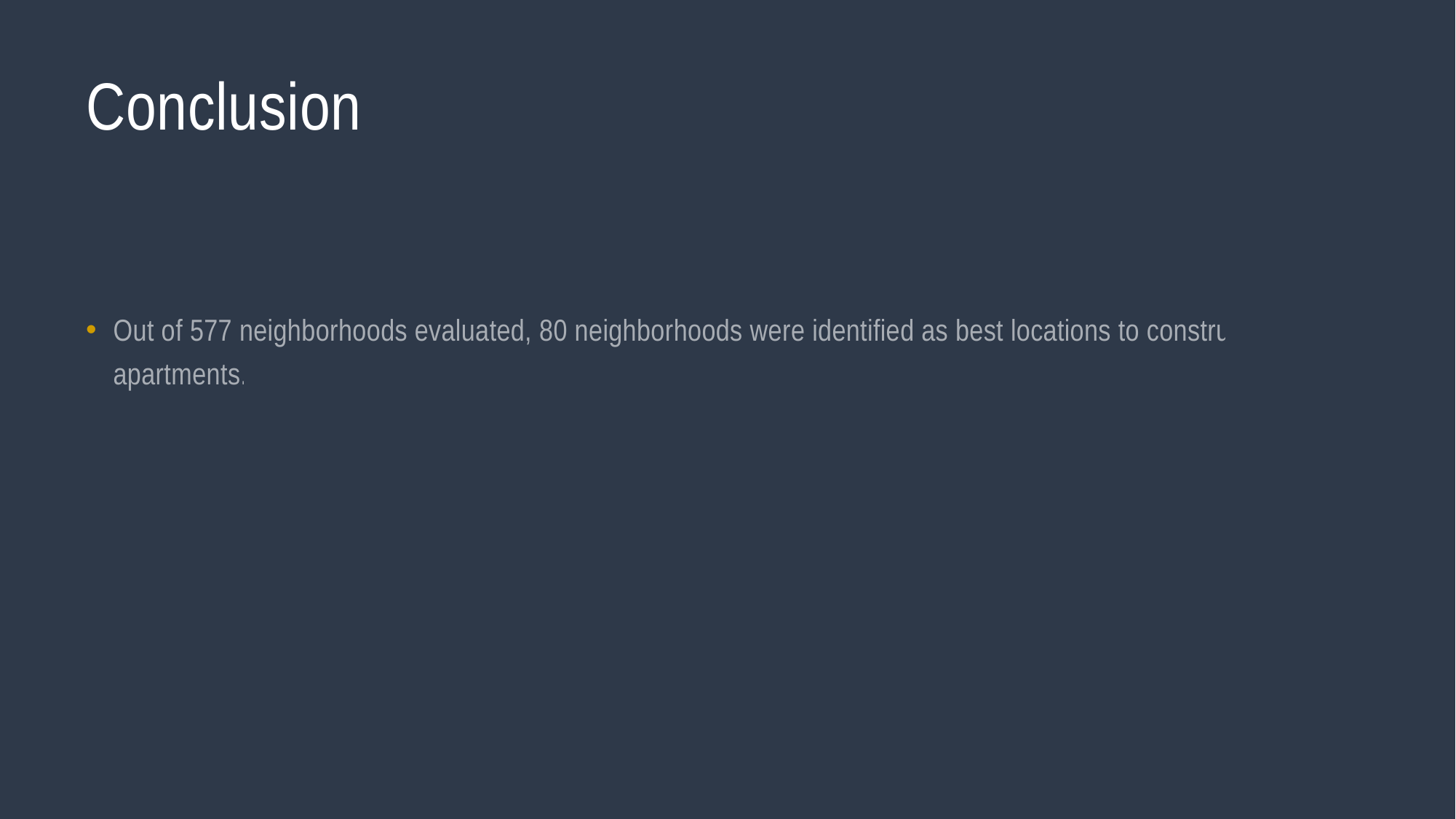

# Conclusion
Out of 577 neighborhoods evaluated, 80 neighborhoods were identified as best locations to construct apartments.